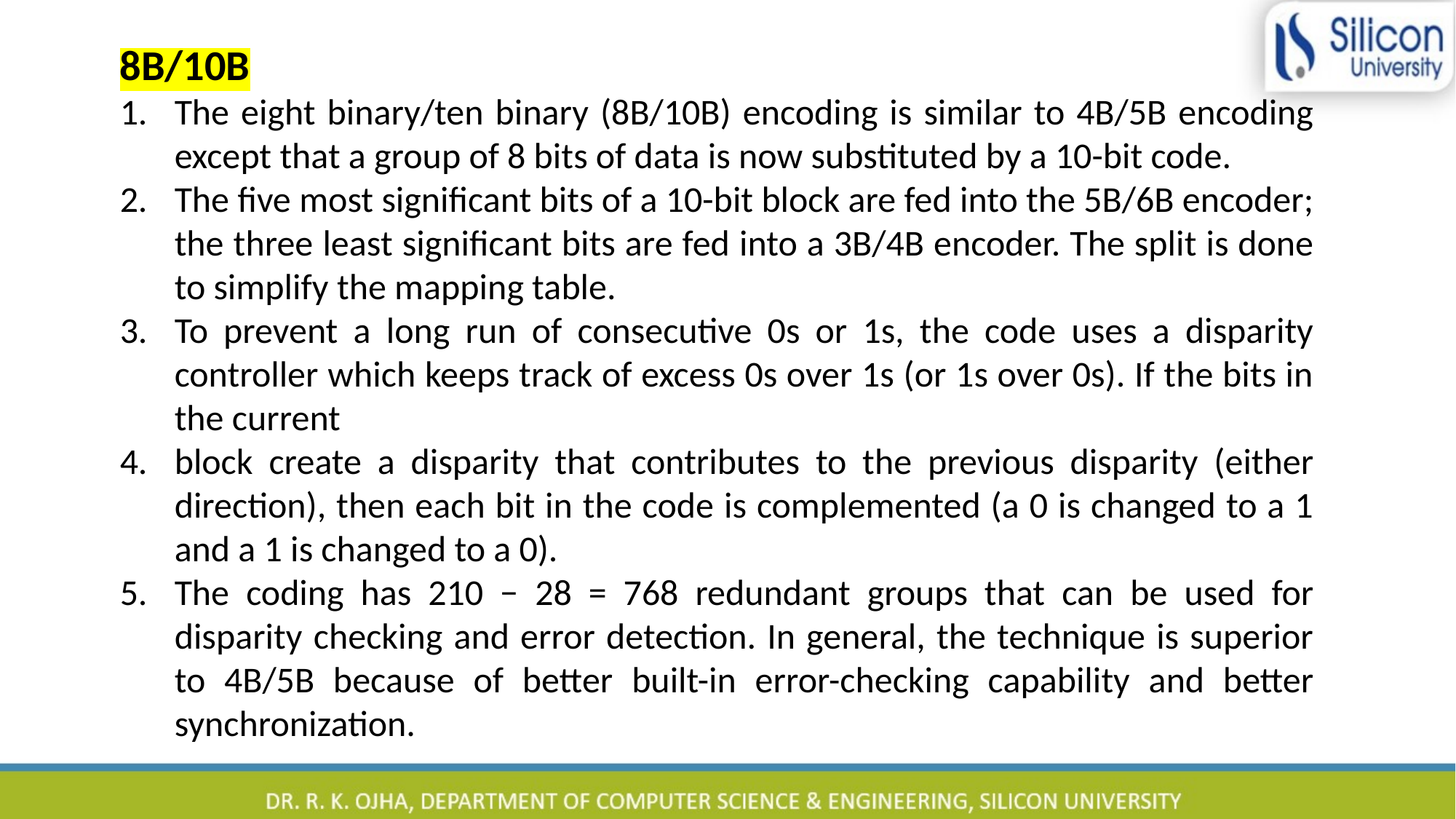

8B/10B
The eight binary/ten binary (8B/10B) encoding is similar to 4B/5B encoding except that a group of 8 bits of data is now substituted by a 10-bit code.
The five most significant bits of a 10-bit block are fed into the 5B/6B encoder; the three least significant bits are fed into a 3B/4B encoder. The split is done to simplify the mapping table.
To prevent a long run of consecutive 0s or 1s, the code uses a disparity controller which keeps track of excess 0s over 1s (or 1s over 0s). If the bits in the current
block create a disparity that contributes to the previous disparity (either direction), then each bit in the code is complemented (a 0 is changed to a 1 and a 1 is changed to a 0).
The coding has 210 − 28 = 768 redundant groups that can be used for disparity checking and error detection. In general, the technique is superior to 4B/5B because of better built-in error-checking capability and better synchronization.
56